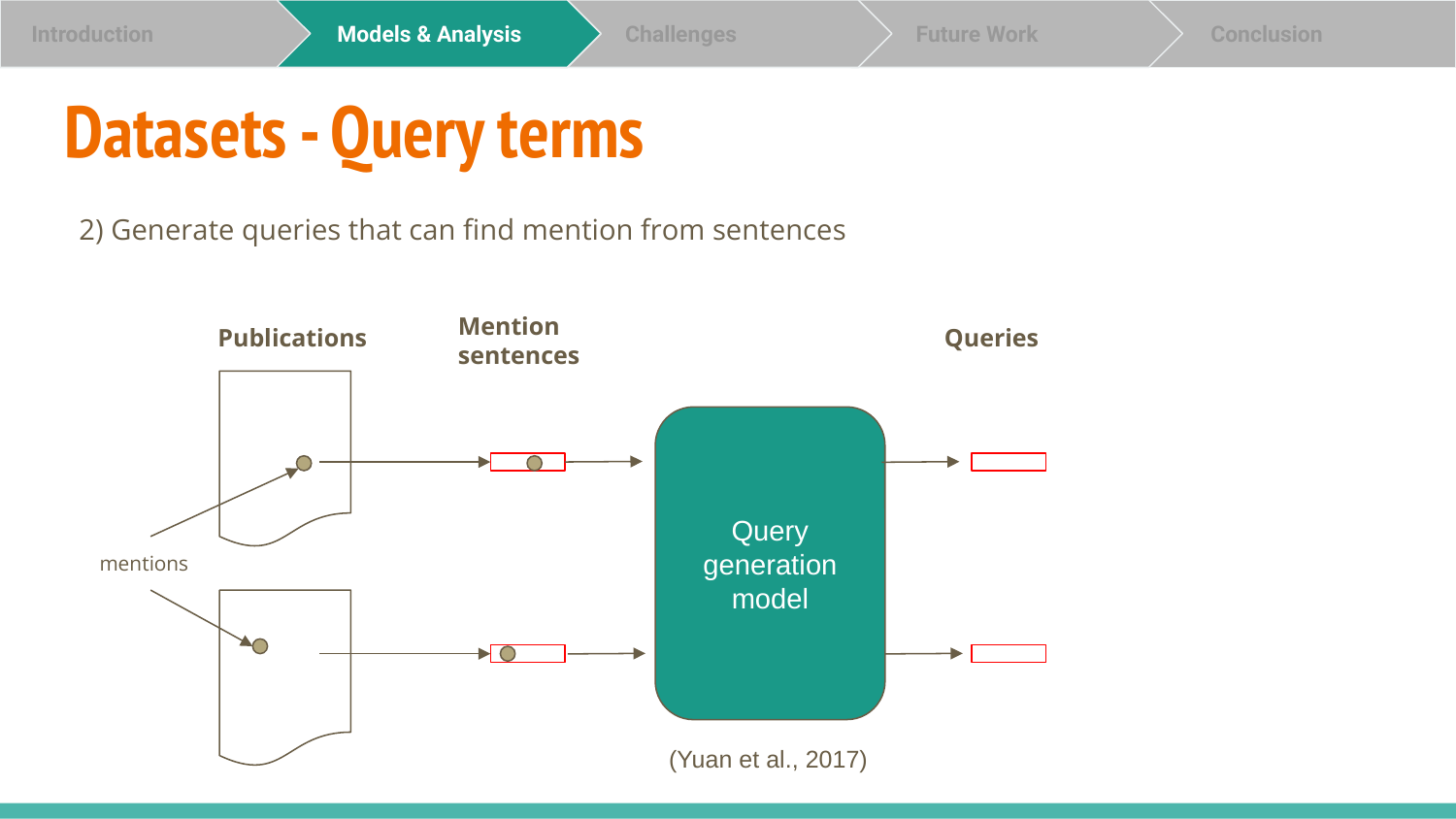

Analysis
         Challenges
         Evaluation
         Future Work
              Conclusion
              Conclusion
   Introduction
   Introduction
   Introduction
        Models
        Models & Analysis
        Models & Analysis
# Datasets - Query terms
2) Generate queries that can find mention from sentences
Mention sentences
Publications
Queries

Query generation model

mentions

(Yuan et al., 2017)